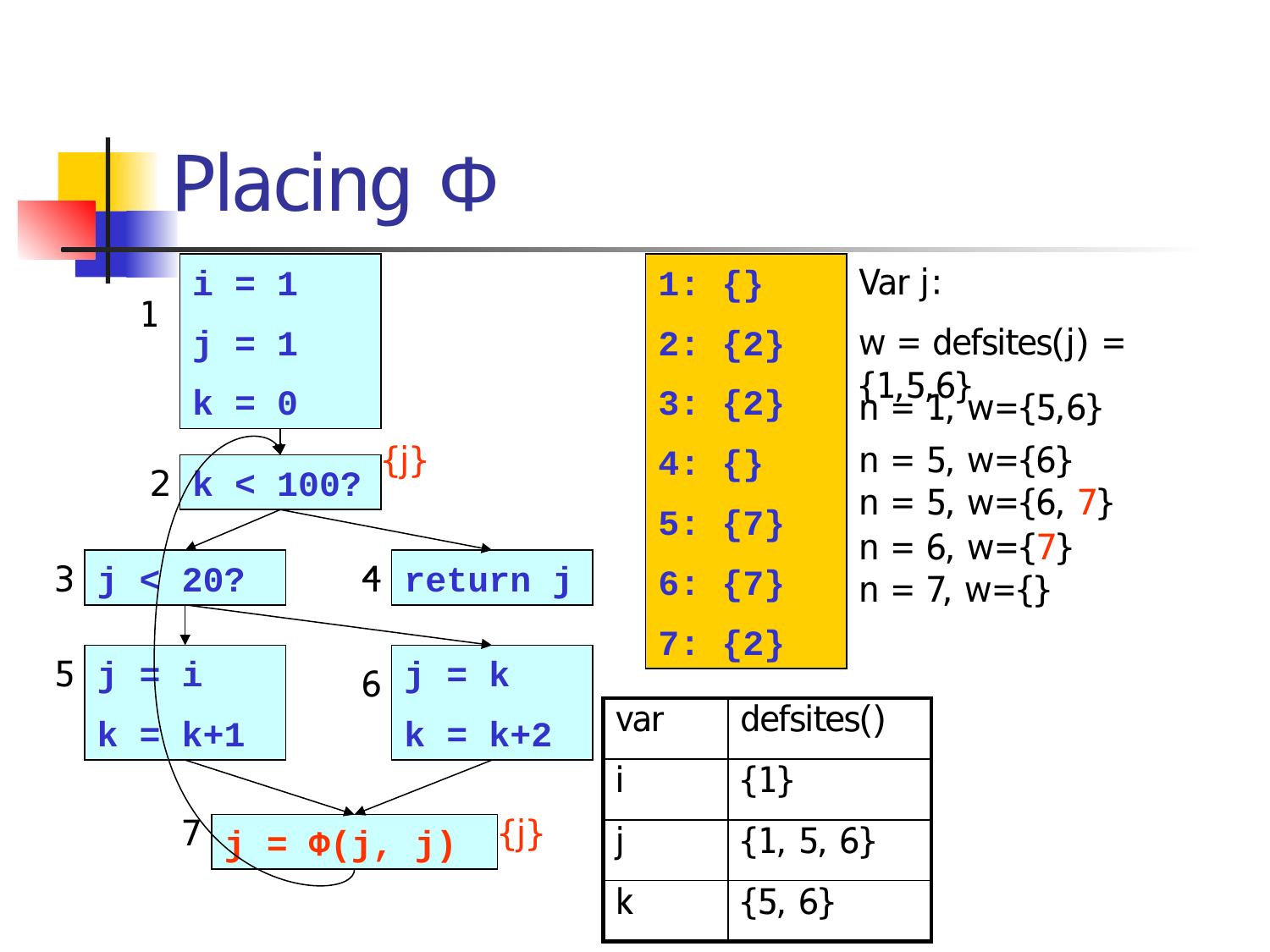

# Placing Φ
i = 1
j = 1
k = 0
1: {}
2: {2}
3: {2}
4: {}
5: {7}
6: {7}
7: {2}
Var j:
w = defsites(j) = {1,5,6}
1
n = 1, w={5,6}
{j}
n = 5, w={6}
2
k < 100?
n = 5, w={6, 7}
n = 6, w={7}
3
j < 20?
4
return j
n = 7, w={}
5
j = i
k = k+1
j = k
k = k+2
6
| var | defsites() |
| --- | --- |
| i | {1} |
| j | {1, 5, 6} |
| k | {5, 6} |
7
{j}
j = Φ(j, j)